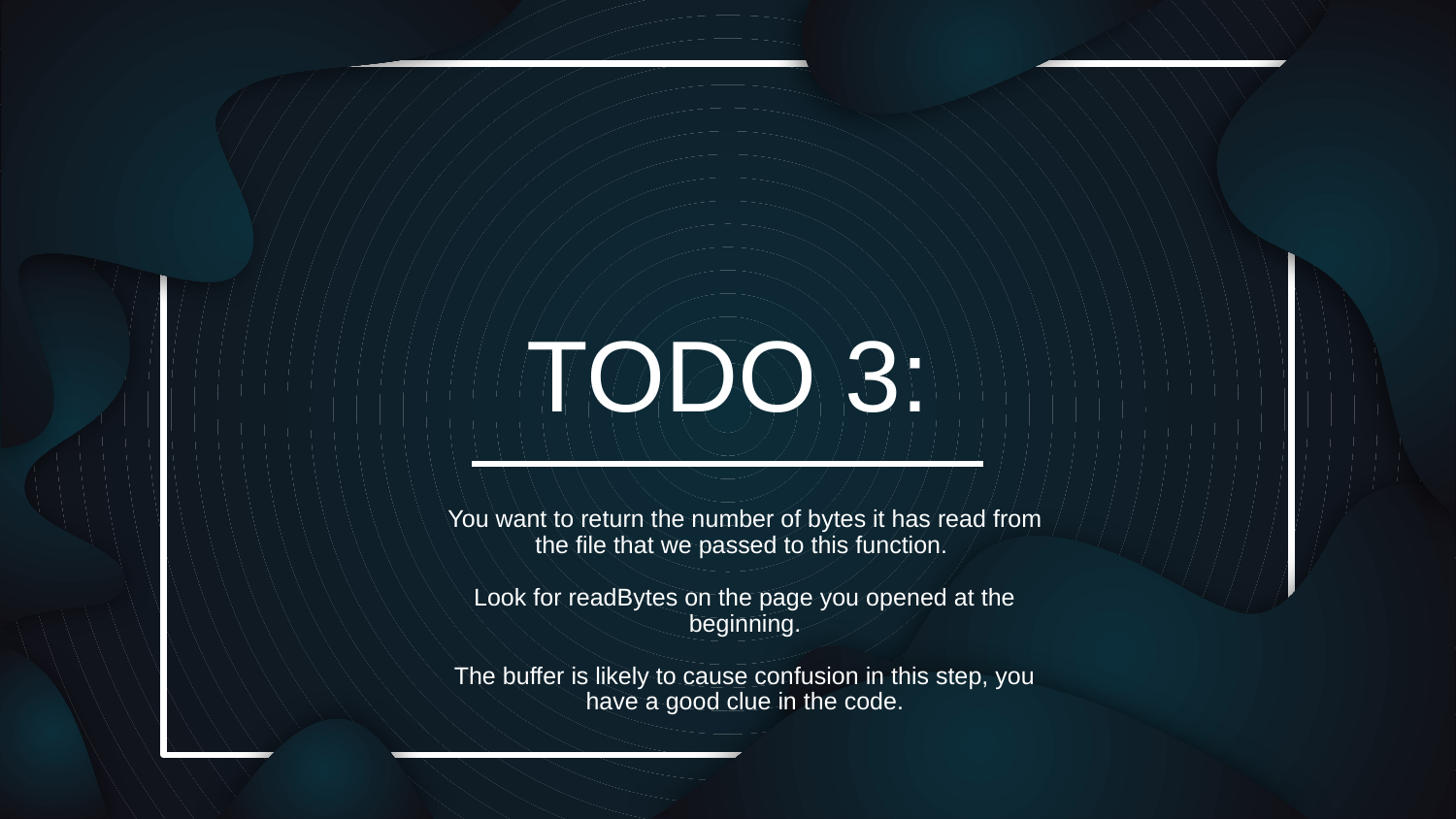

# TODO 3:
You want to return the number of bytes it has read from the file that we passed to this function.

Look for readBytes on the page you opened at the beginning.

The buffer is likely to cause confusion in this step, you have a good clue in the code.